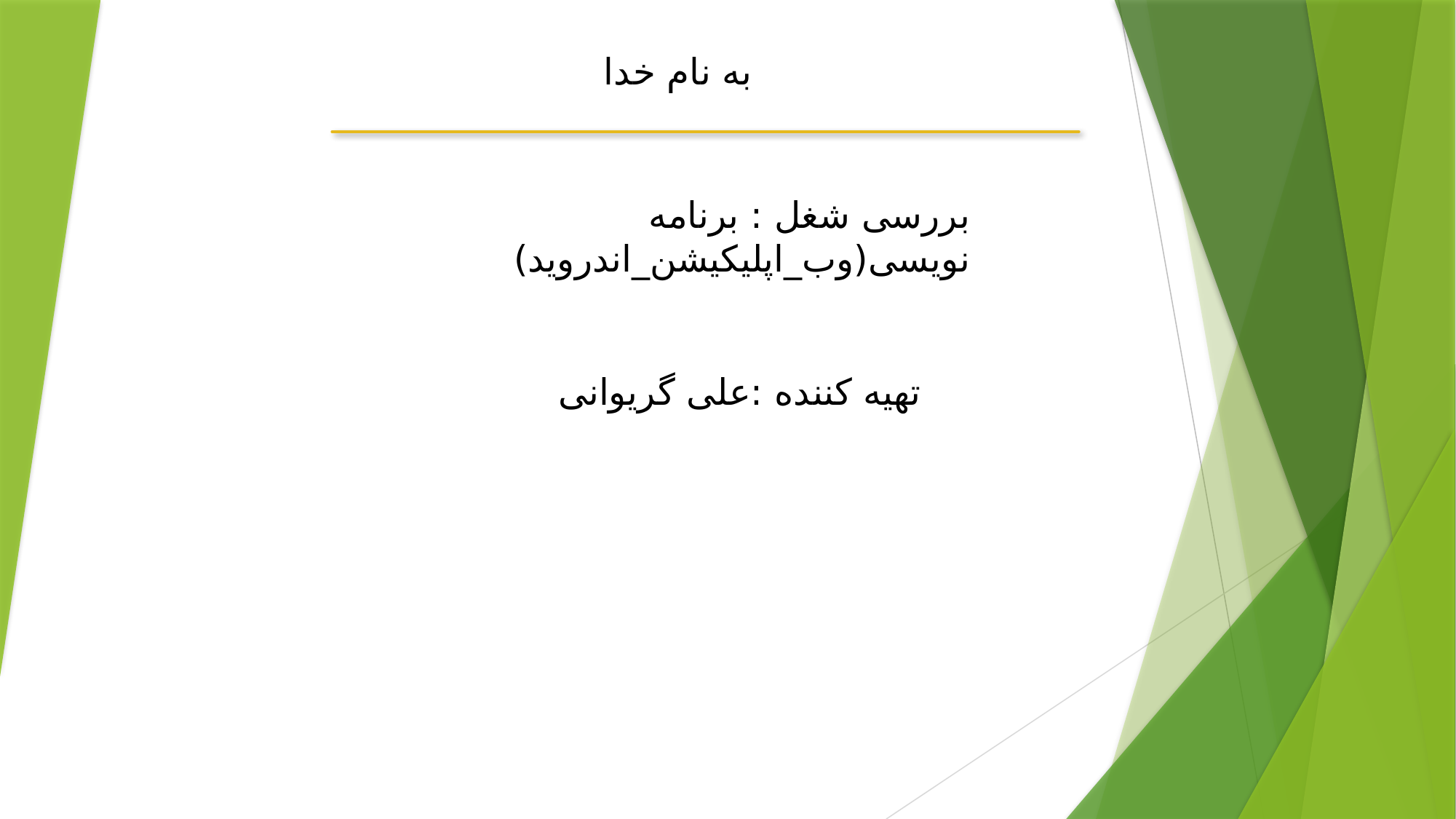

به نام خدا
بررسی شغل : برنامه نویسی(وب_اپلیکیشن_اندروید)
تهیه کننده :علی گریوانی